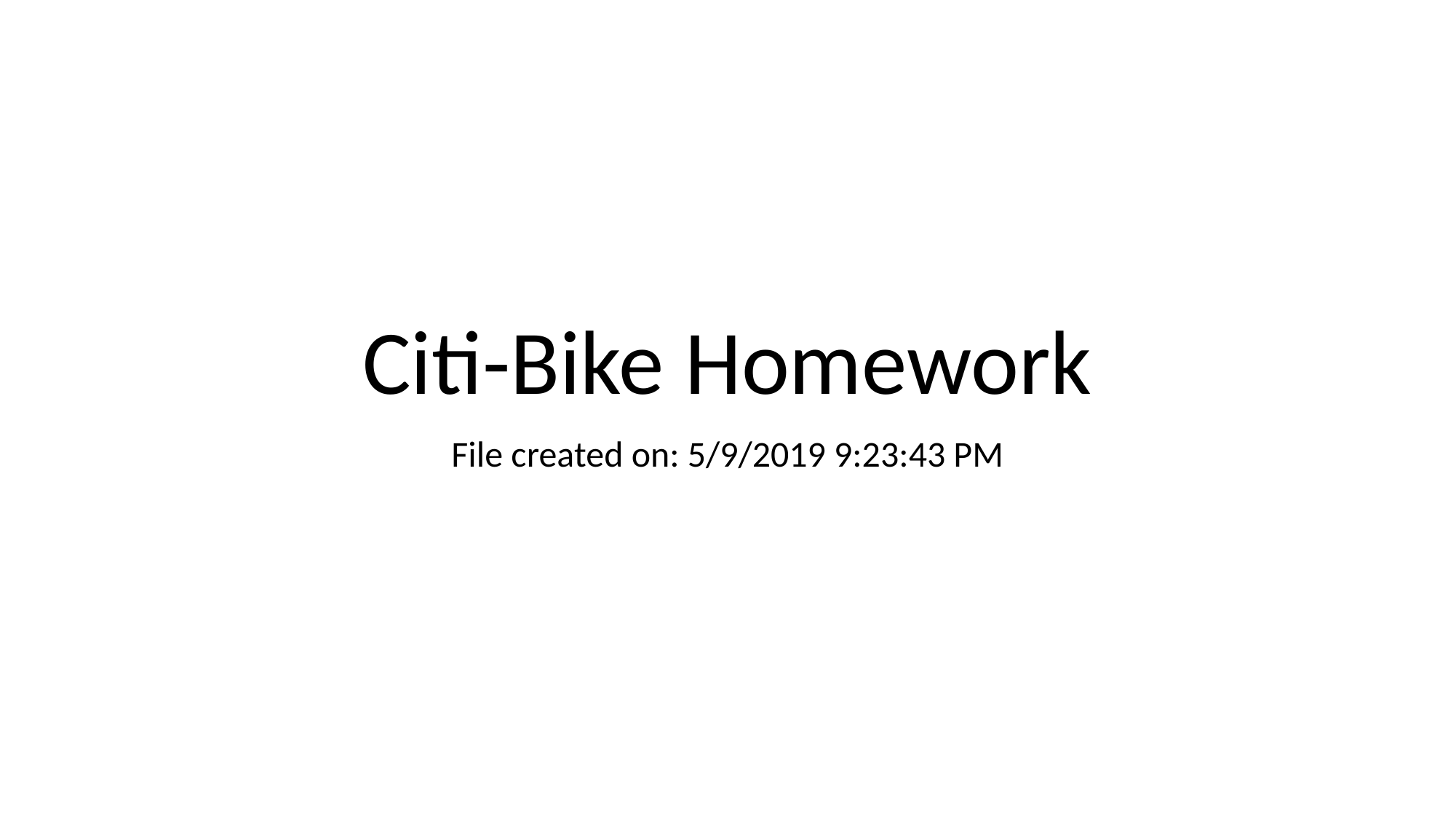

# Citi-Bike Homework
File created on: 5/9/2019 9:23:43 PM